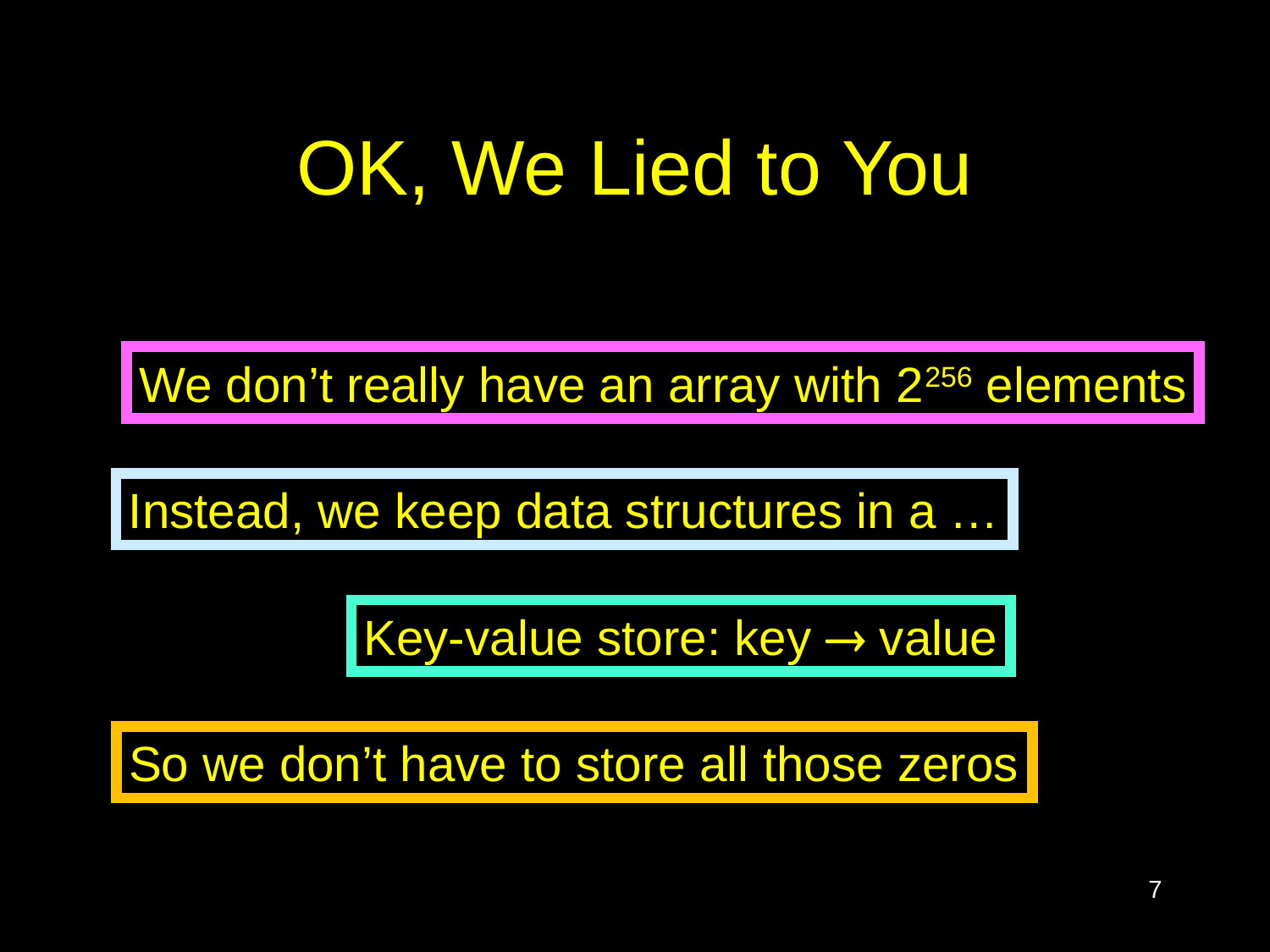

# OK, We Lied to You
We don’t really have an array with 2256 elements
Instead, we keep data structures in a …
Key-value store: key → value
So we don’t have to store all those zeros
7